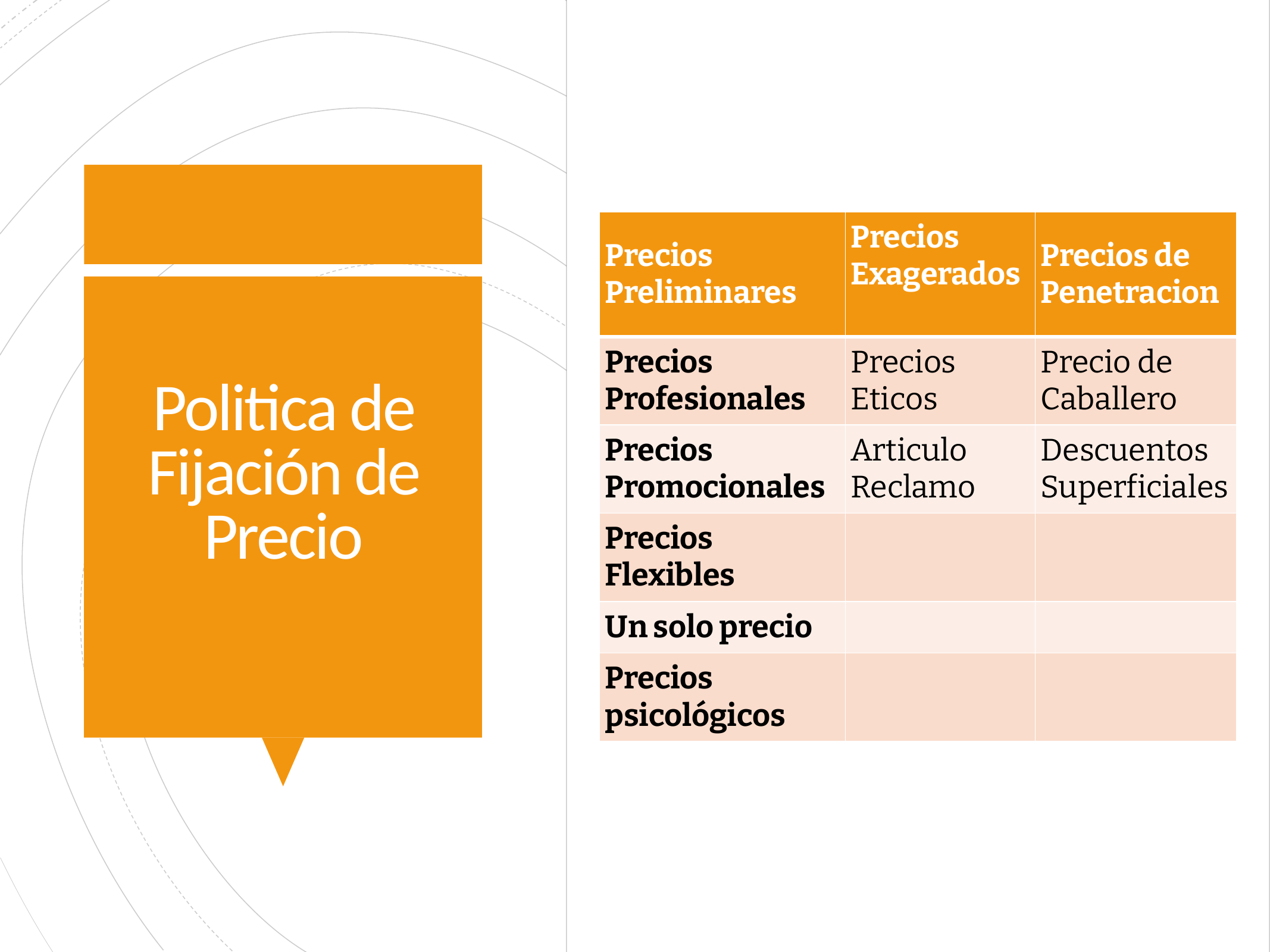

| Precios Preliminares | Precios Exagerados | Precios de Penetracion |
| --- | --- | --- |
| Precios Profesionales | Precios Eticos | Precio de Caballero |
| Precios Promocionales | Articulo Reclamo | Descuentos Superficiales |
| Precios Flexibles |  |  |
| Un solo precio |  |  |
| Precios psicológicos |  |  |
# Politica de Fijación de Precio